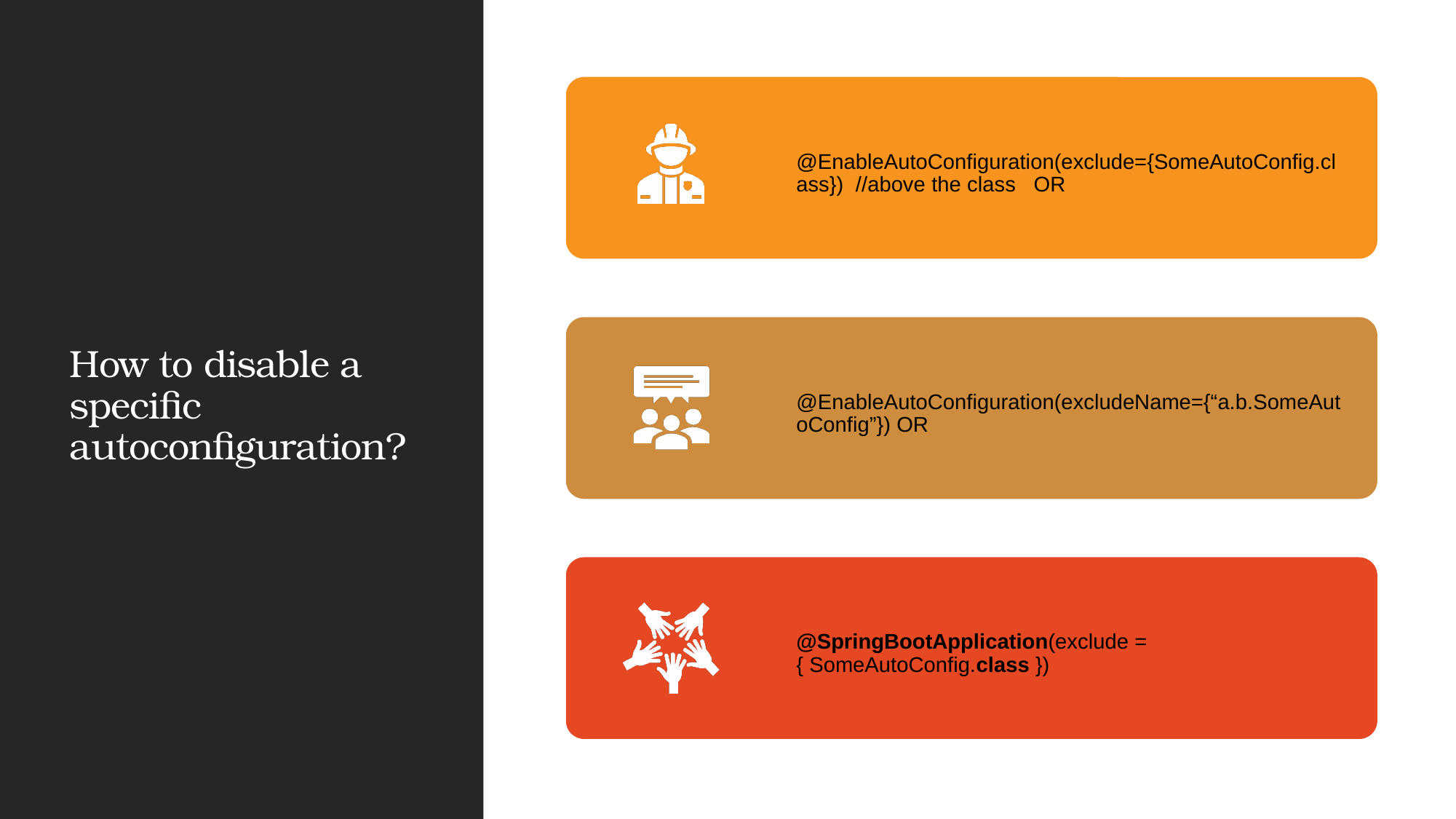

# How to disable a specific autoconfiguration?
@EnableAutoConfiguration(exclude={SomeAutoConfig.class})  //above the class   OR
@EnableAutoConfiguration(excludeName={“a.b.SomeAutoConfig”}) OR
@SpringBootApplication(exclude = { SomeAutoConfig.class })